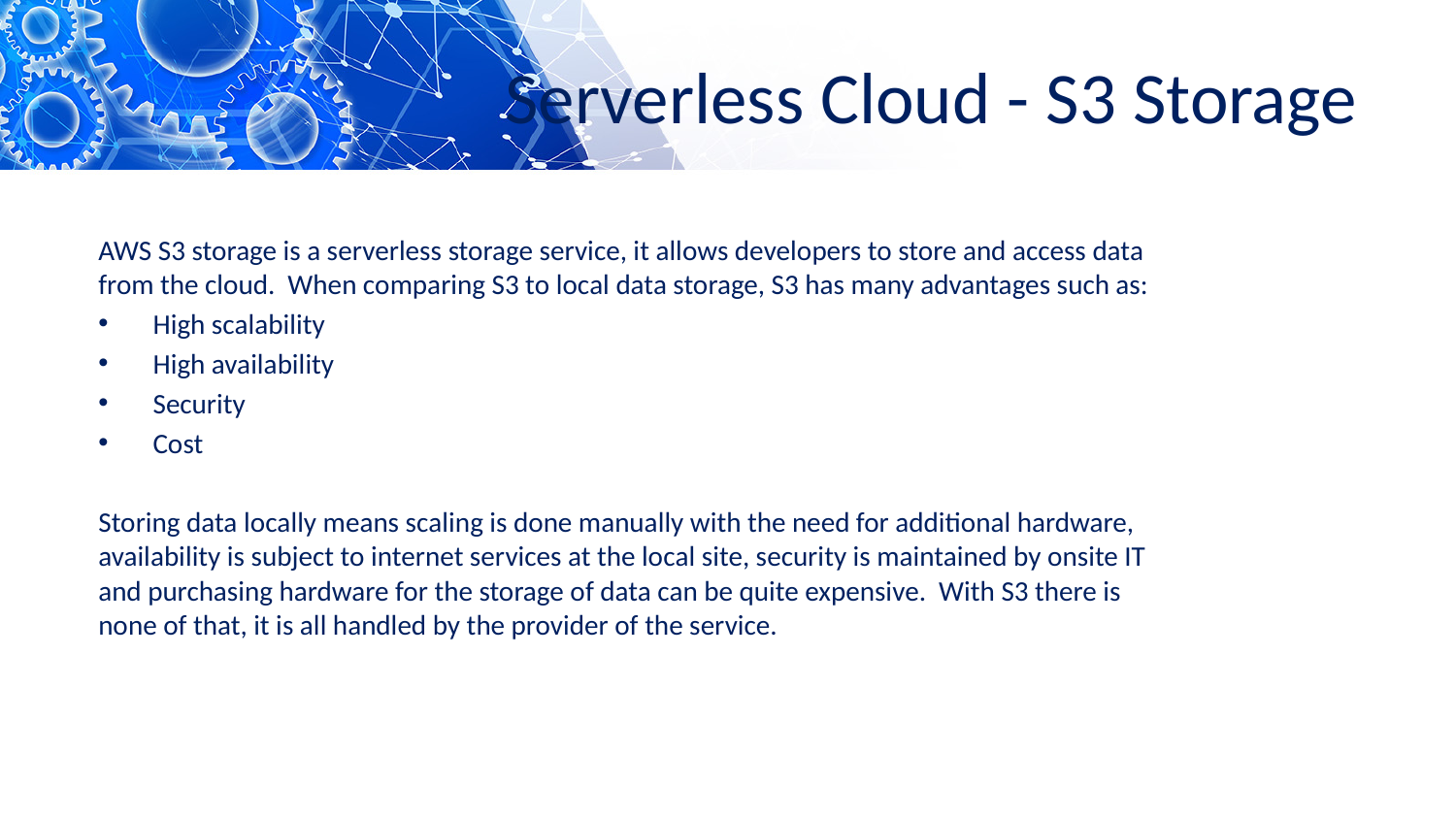

# Serverless Cloud - S3 Storage
AWS S3 storage is a serverless storage service, it allows developers to store and access data from the cloud.  When comparing S3 to local data storage, S3 has many advantages such as:
High scalability
High availability
Security
Cost

Storing data locally means scaling is done manually with the need for additional hardware, availability is subject to internet services at the local site, security is maintained by onsite IT and purchasing hardware for the storage of data can be quite expensive.  With S3 there is none of that, it is all handled by the provider of the service.